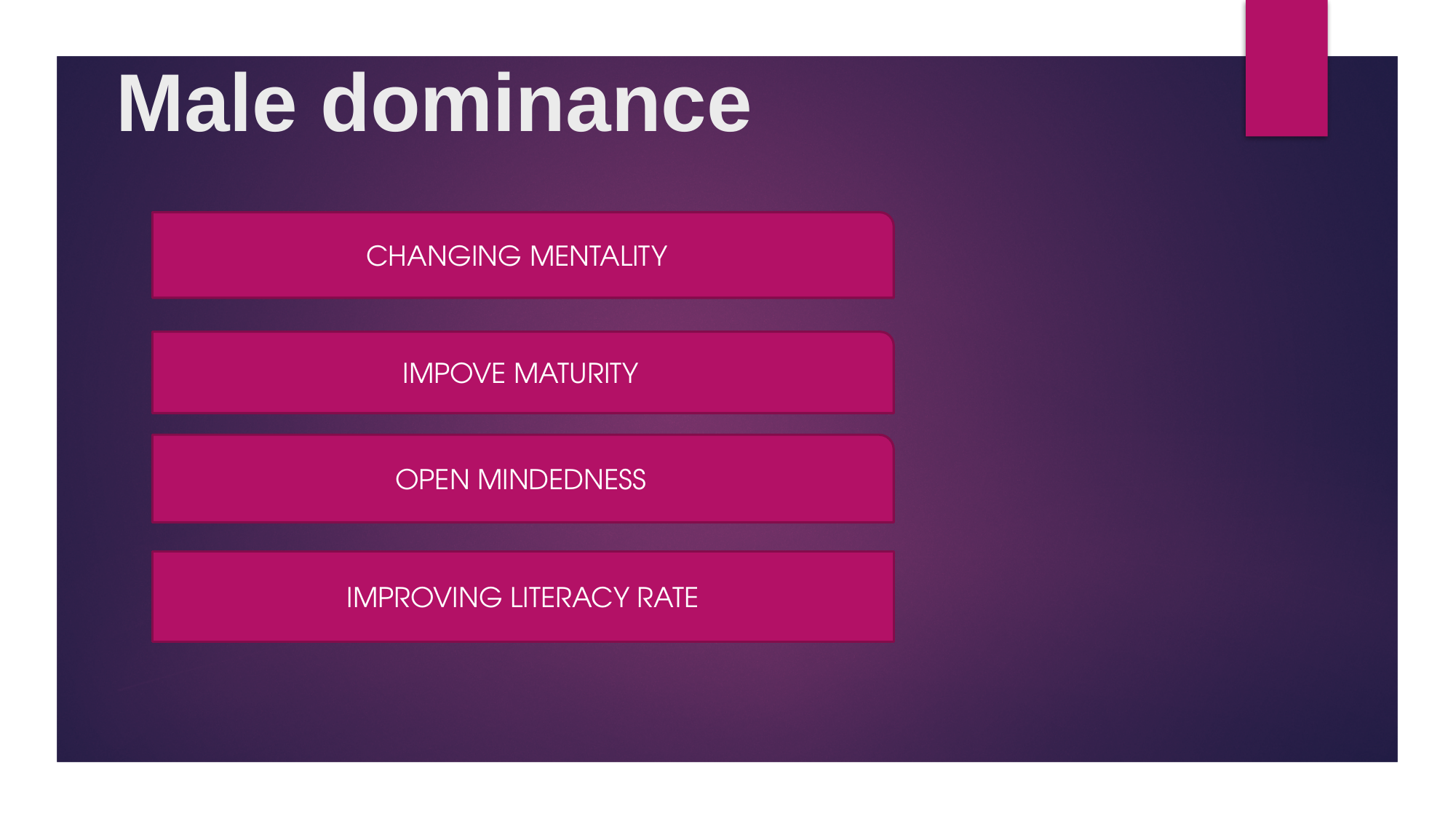

# Male dominance

CHANGING MENTALITY
IMPOVE MATURITY
OPEN MINDEDNESS
IMPROVING LITERACY RATE